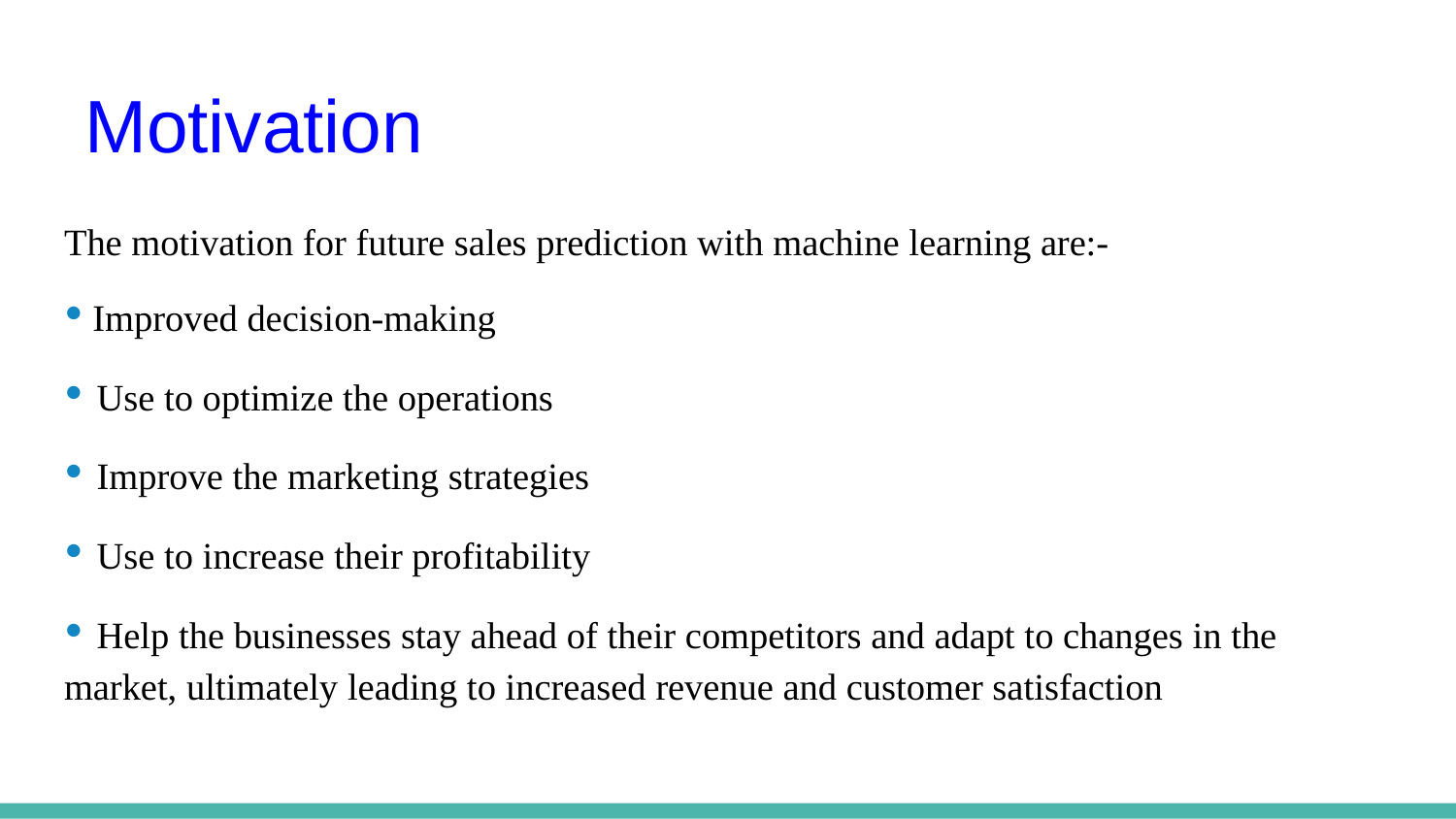

# Motivation
The motivation for future sales prediction with machine learning are:-
• Improved decision-making
• Use to optimize the operations
• Improve the marketing strategies
• Use to increase their profitability
• Help the businesses stay ahead of their competitors and adapt to changes in the market, ultimately leading to increased revenue and customer satisfaction